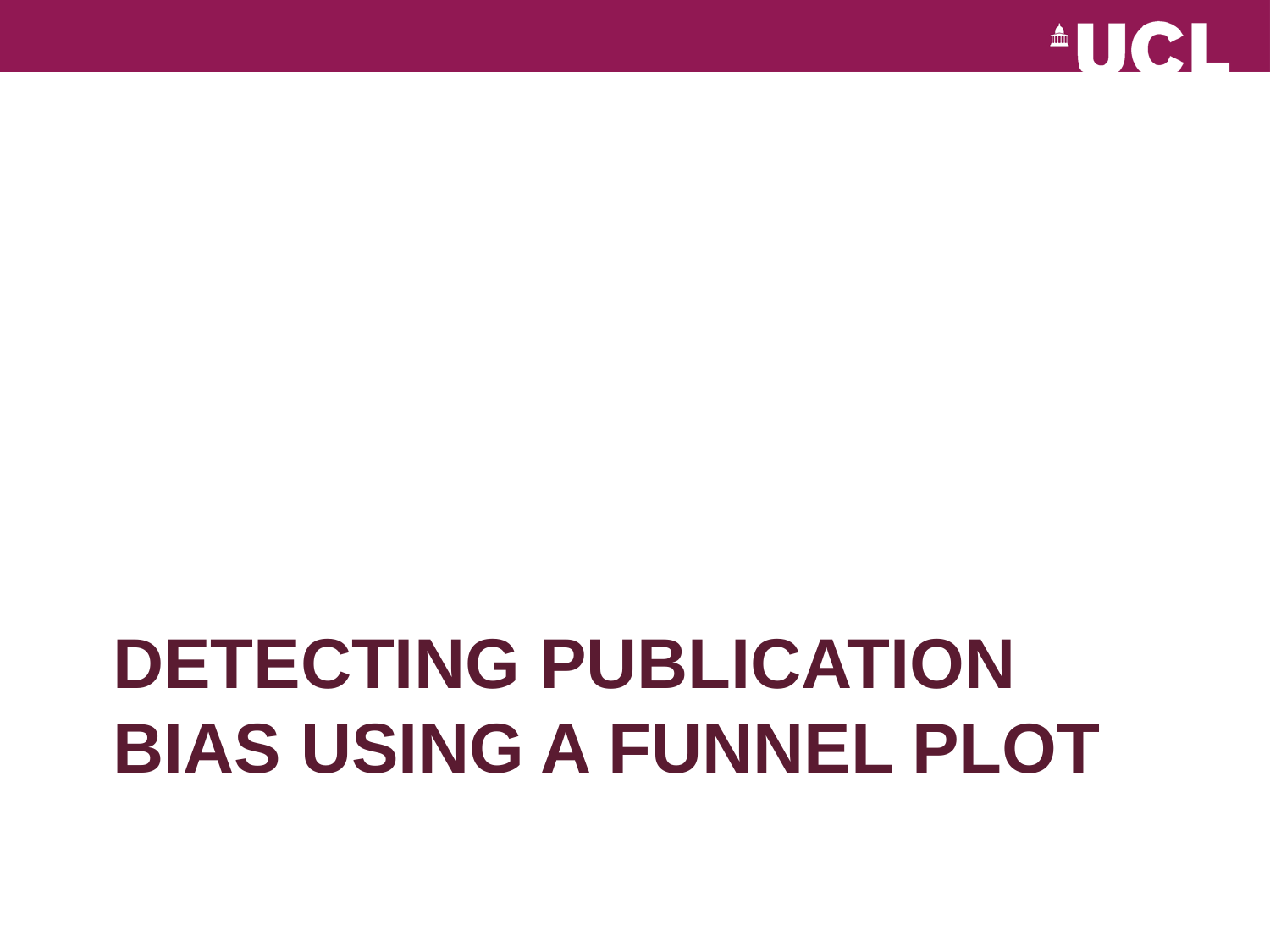

# Detecting publication bias using a funnel plot